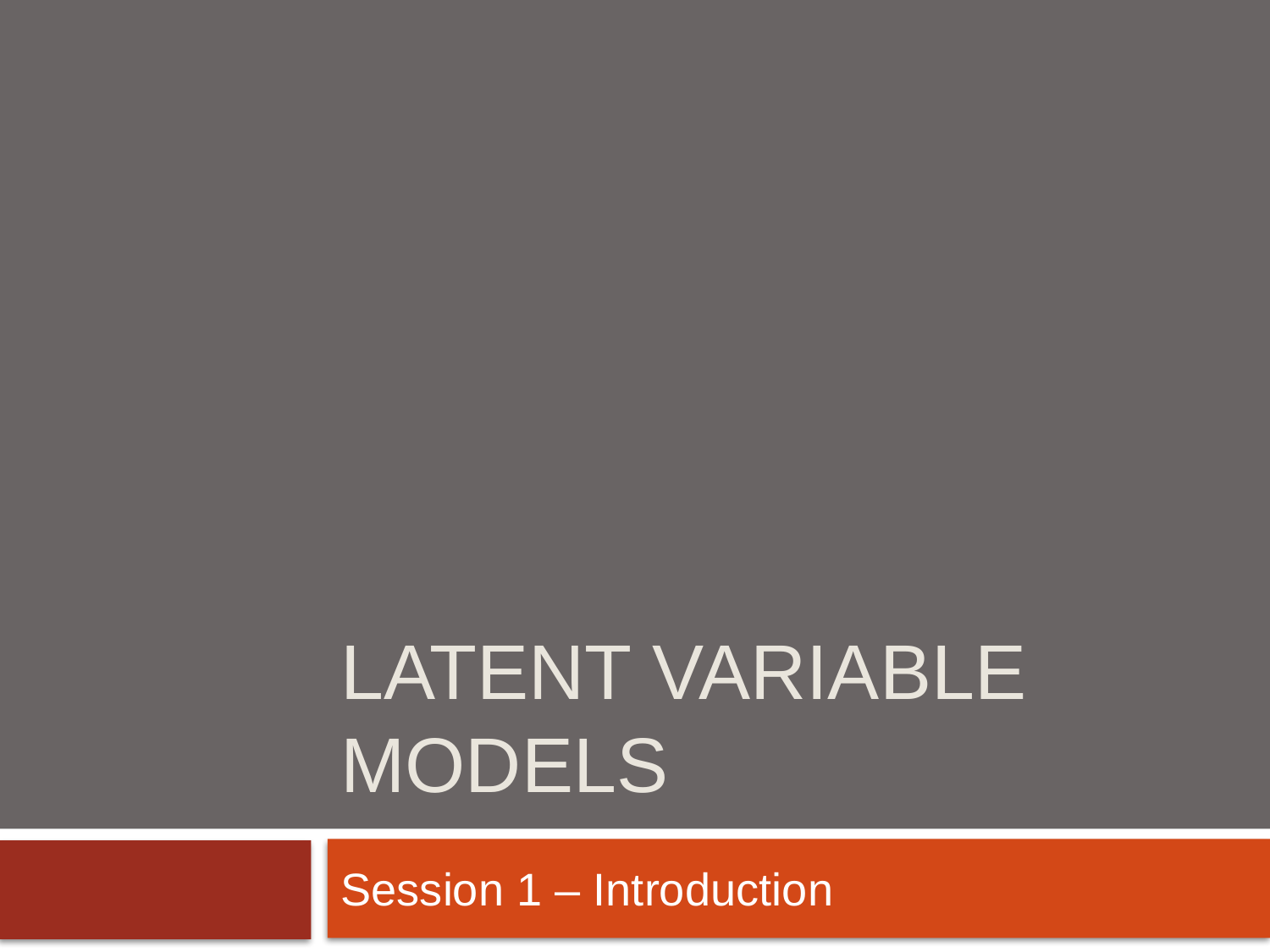

# Latent variable models
Session 1 – Introduction